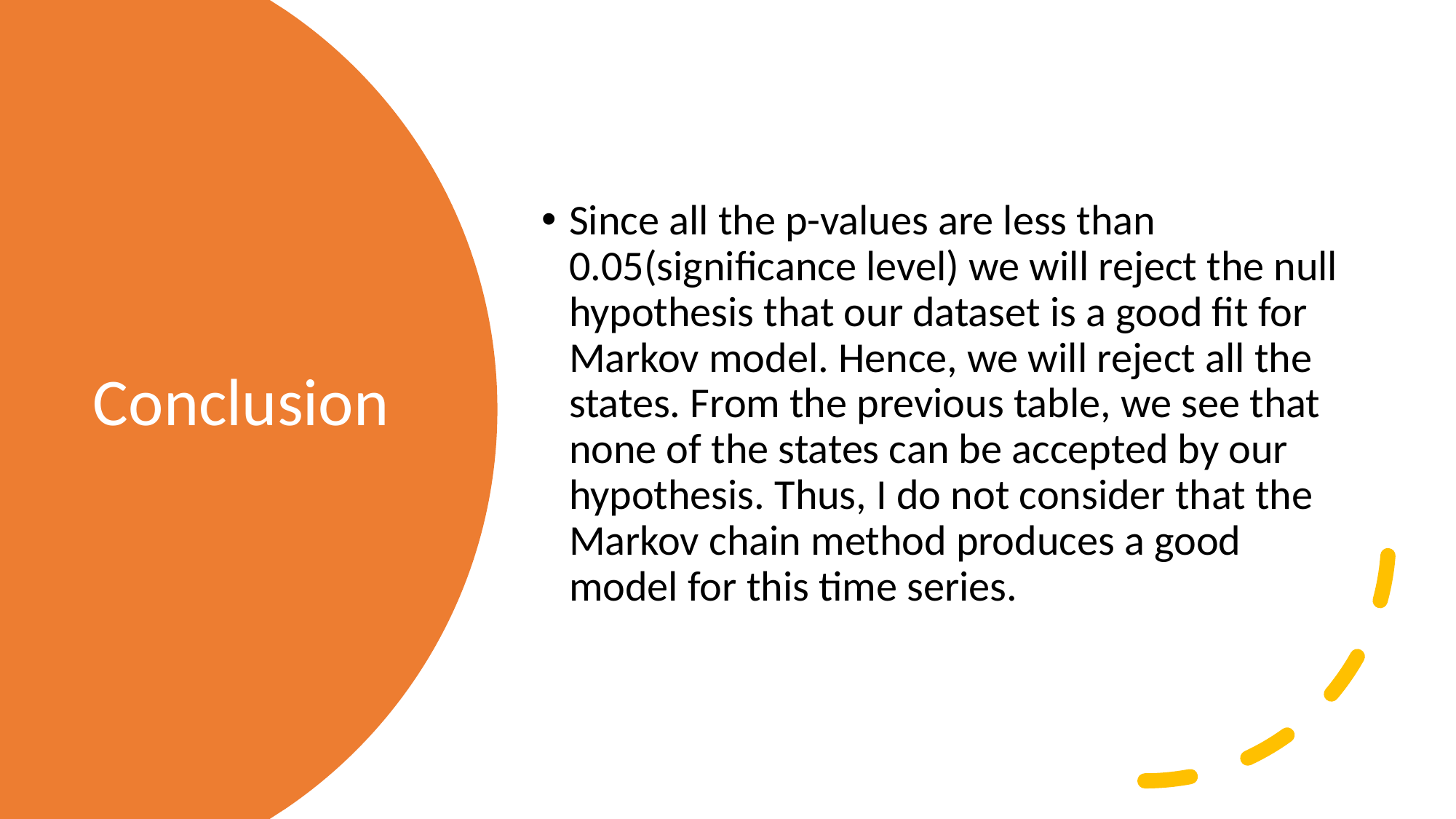

Since all the p-values are less than 0.05(significance level) we will reject the null hypothesis that our dataset is a good fit for Markov model. Hence, we will reject all the states. From the previous table, we see that none of the states can be accepted by our hypothesis. Thus, I do not consider that the Markov chain method produces a good model for this time series.
# Conclusion